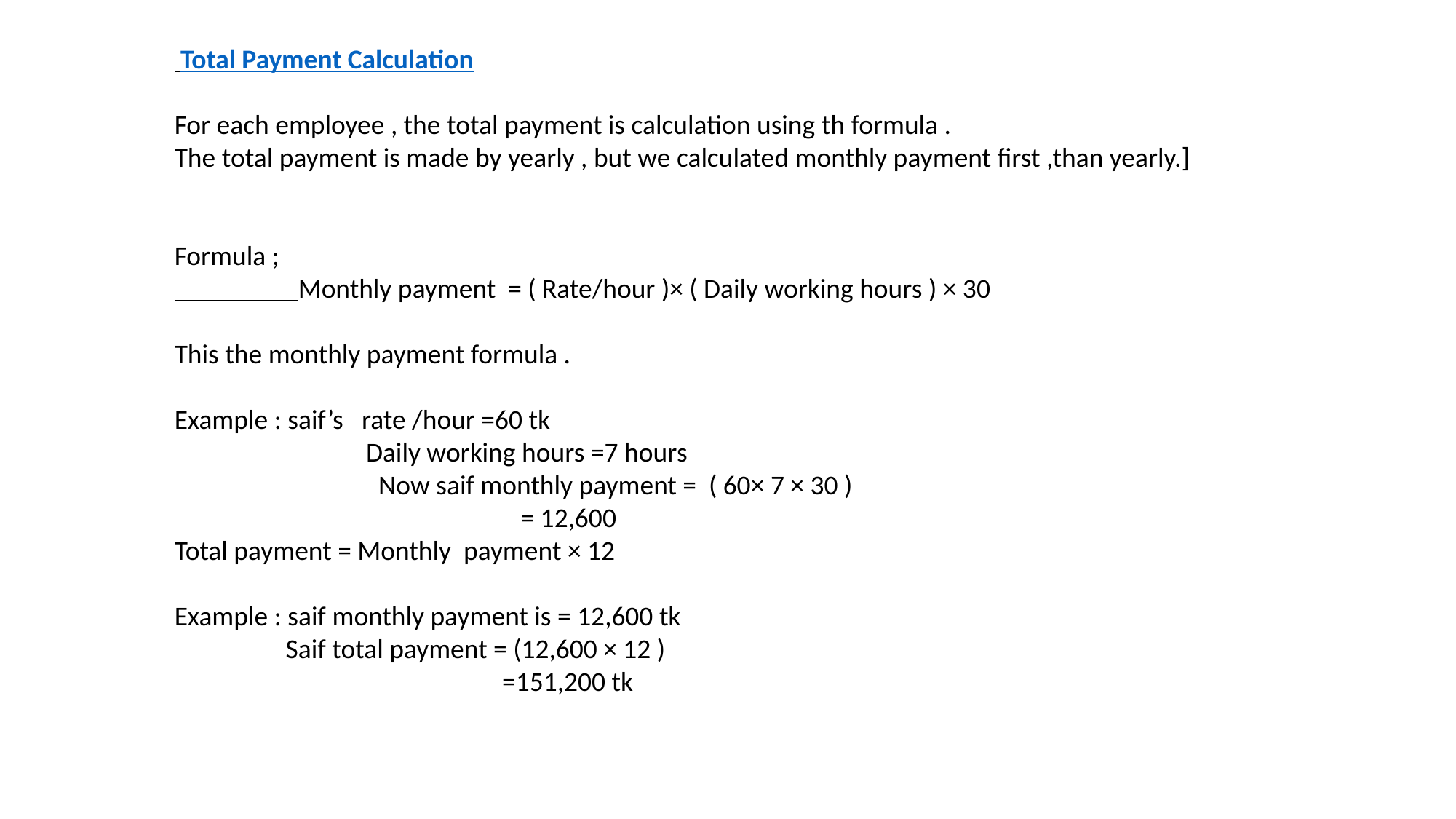

Total Payment Calculation

For each employee , the total payment is calculation using th formula .
The total payment is made by yearly , but we calculated monthly payment first ,than yearly.]

Formula ;
                    Monthly payment  = ( Rate/hour )× ( Daily working hours ) × 30

This the monthly payment formula .

Example : saif’s   rate /hour =60 tk
                               Daily working hours =7 hours
                                 Now saif monthly payment =  ( 60× 7 × 30 )
                                                        = 12,600
Total payment = Monthly  payment × 12

Example : saif monthly payment is = 12,600 tk
                  Saif total payment = (12,600 × 12 )
                                                     =151,200 tk